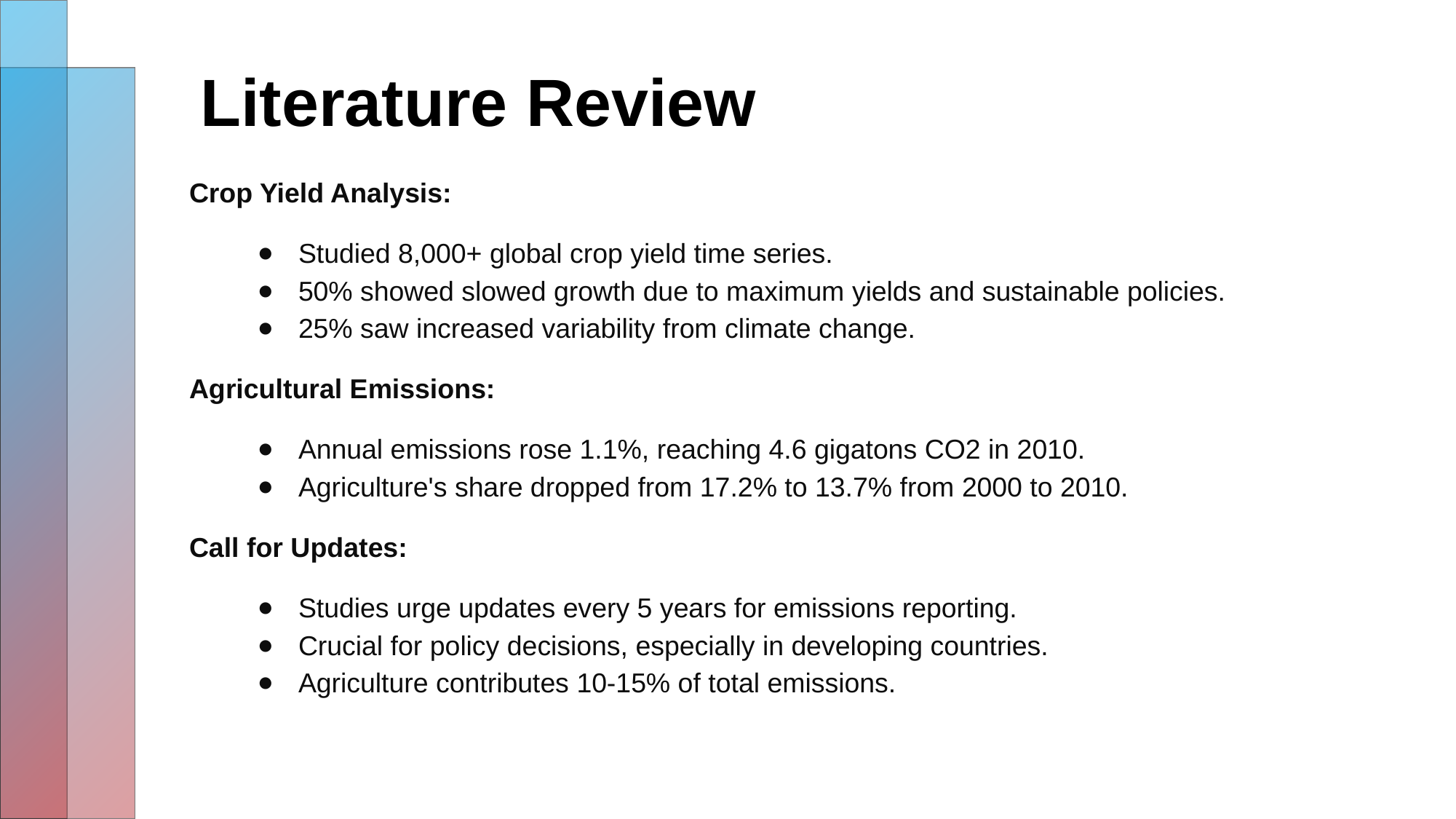

# Literature Review
Crop Yield Analysis:
Studied 8,000+ global crop yield time series.
50% showed slowed growth due to maximum yields and sustainable policies.
25% saw increased variability from climate change.
Agricultural Emissions:
Annual emissions rose 1.1%, reaching 4.6 gigatons CO2 in 2010.
Agriculture's share dropped from 17.2% to 13.7% from 2000 to 2010.
Call for Updates:
Studies urge updates every 5 years for emissions reporting.
Crucial for policy decisions, especially in developing countries.
Agriculture contributes 10-15% of total emissions.